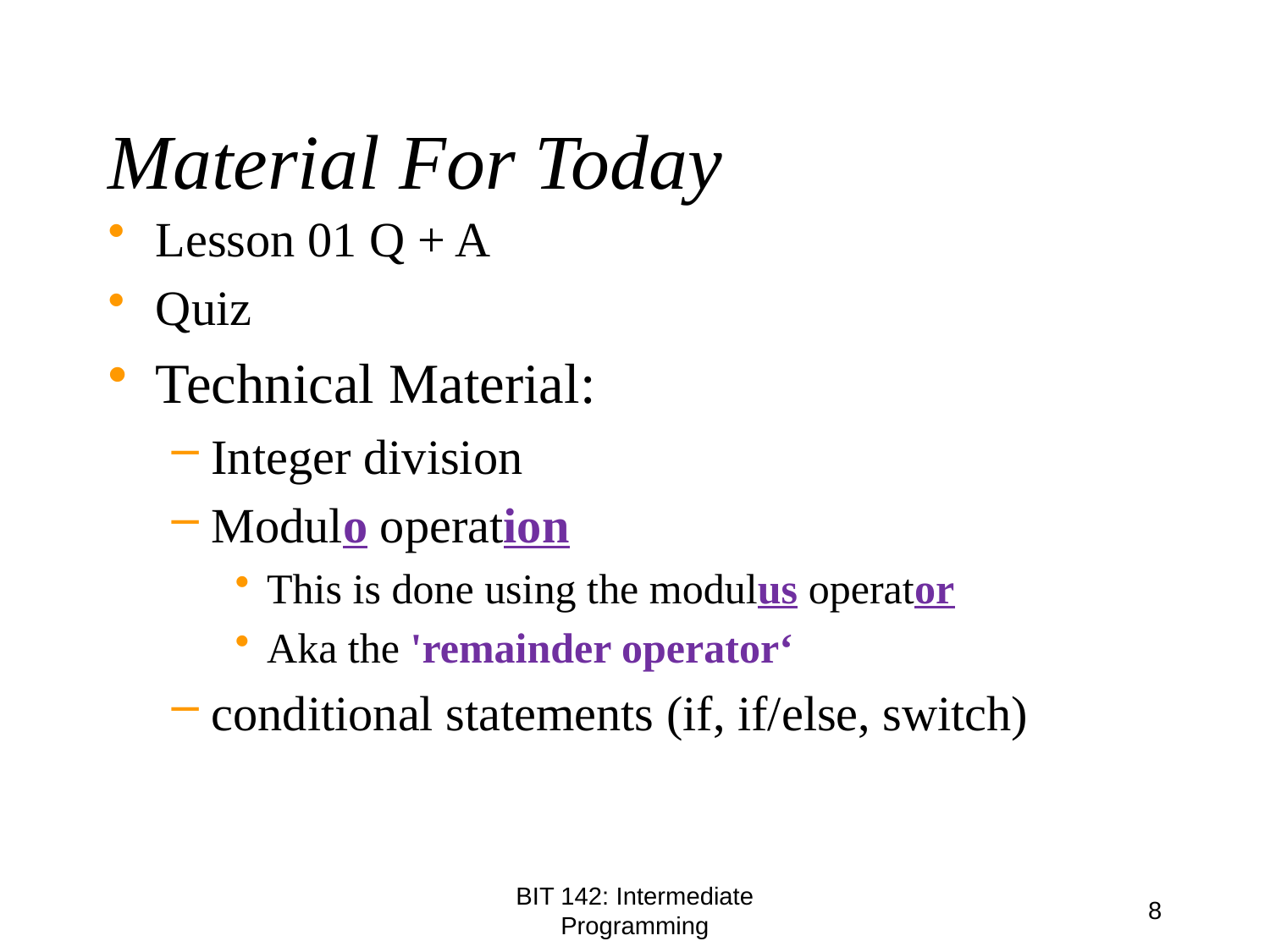

# Material For Today
Lesson 01 Q + A
Quiz
Technical Material:
Integer division
Modulo operation
This is done using the modulus operator
Aka the 'remainder operator‘
conditional statements (if, if/else, switch)

BIT 142: Intermediate Programming
8